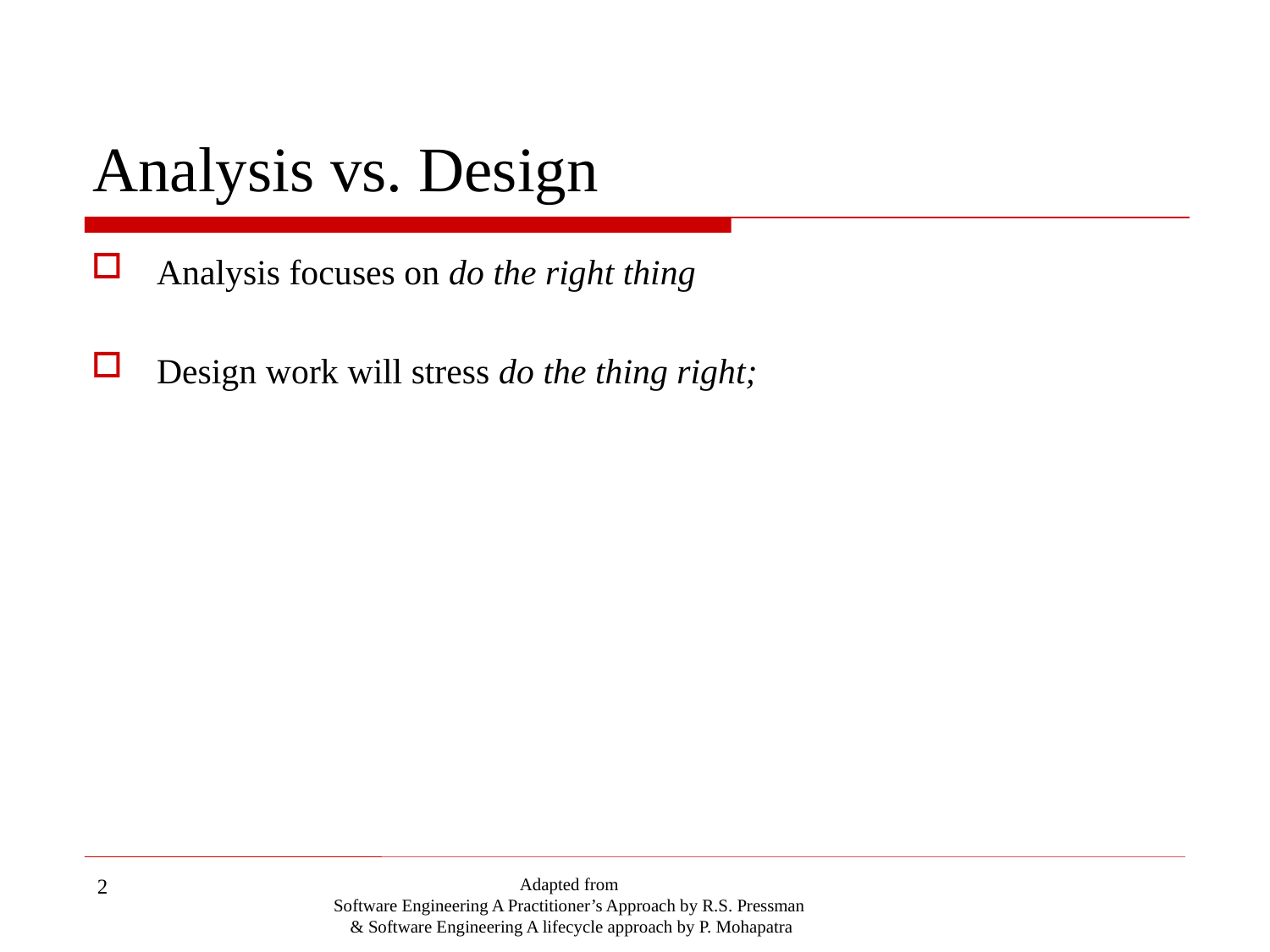

# Analysis vs. Design
Analysis focuses on do the right thing

Design work will stress do the thing right;
2
Adapted from
Software Engineering A Practitioner’s Approach by R.S. Pressman
& Software Engineering A lifecycle approach by P. Mohapatra